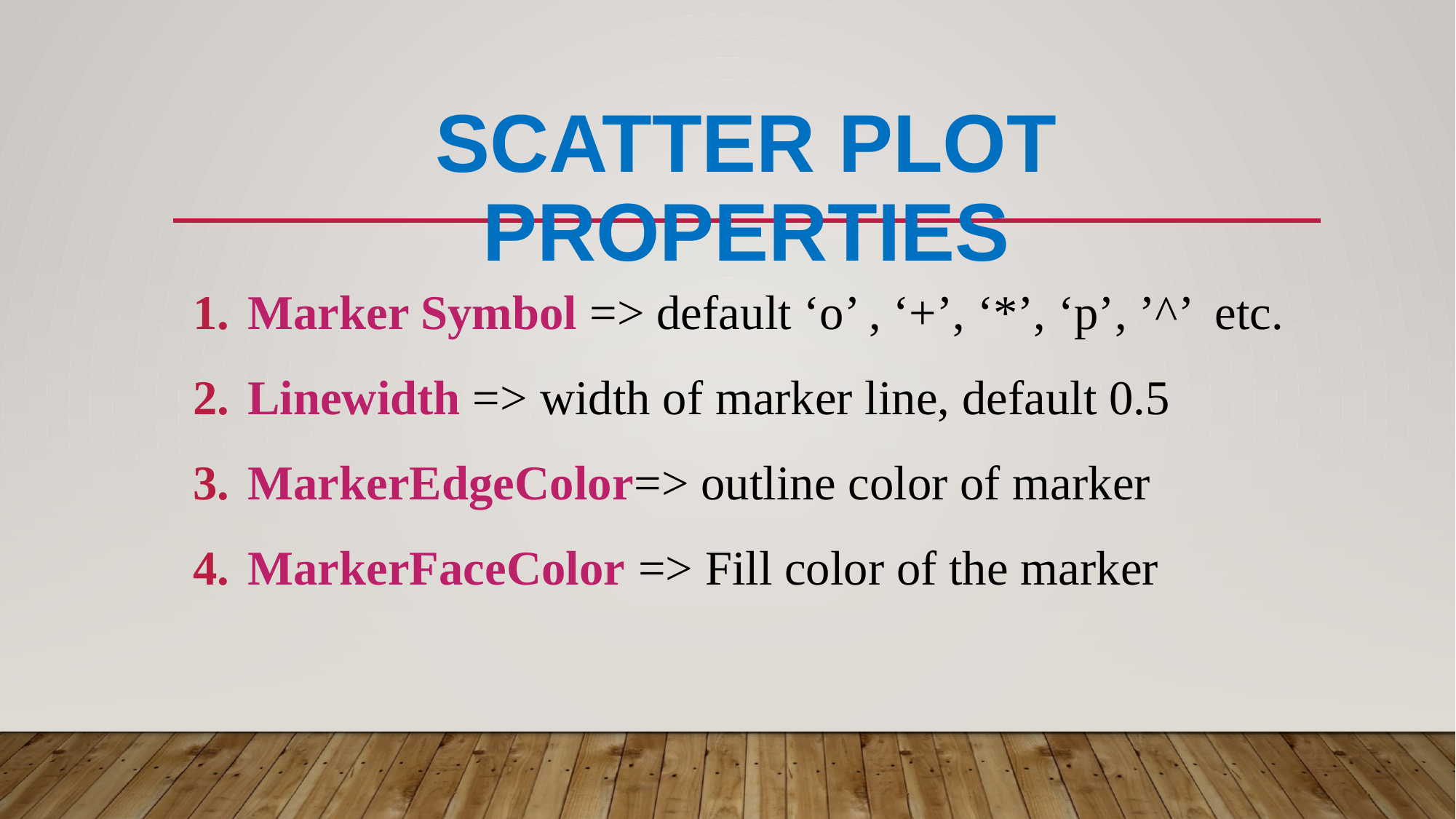

# SCATTER PLOT Properties
Marker Symbol => default ‘o’ , ‘+’, ‘*’, ‘p’, ’^’  etc.
Linewidth => width of marker line, default 0.5
MarkerEdgeColor=> outline color of marker
MarkerFaceColor => Fill color of the marker